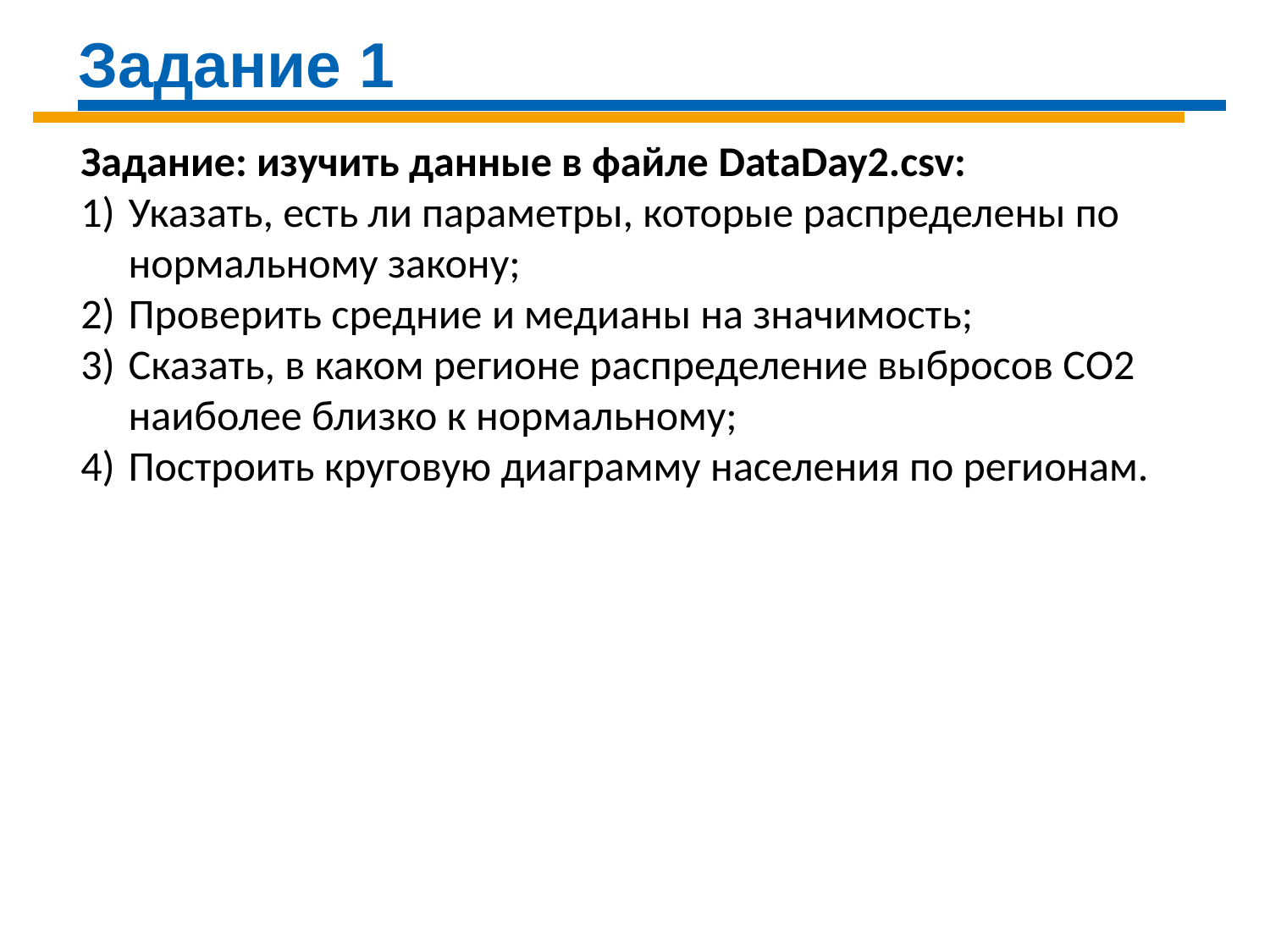

Задание 1
Задание: изучить данные в файле DataDay2.csv:
Указать, есть ли параметры, которые распределены по нормальному закону;
Проверить средние и медианы на значимость;
Сказать, в каком регионе распределение выбросов СО2 наиболее близко к нормальному;
Построить круговую диаграмму населения по регионам.